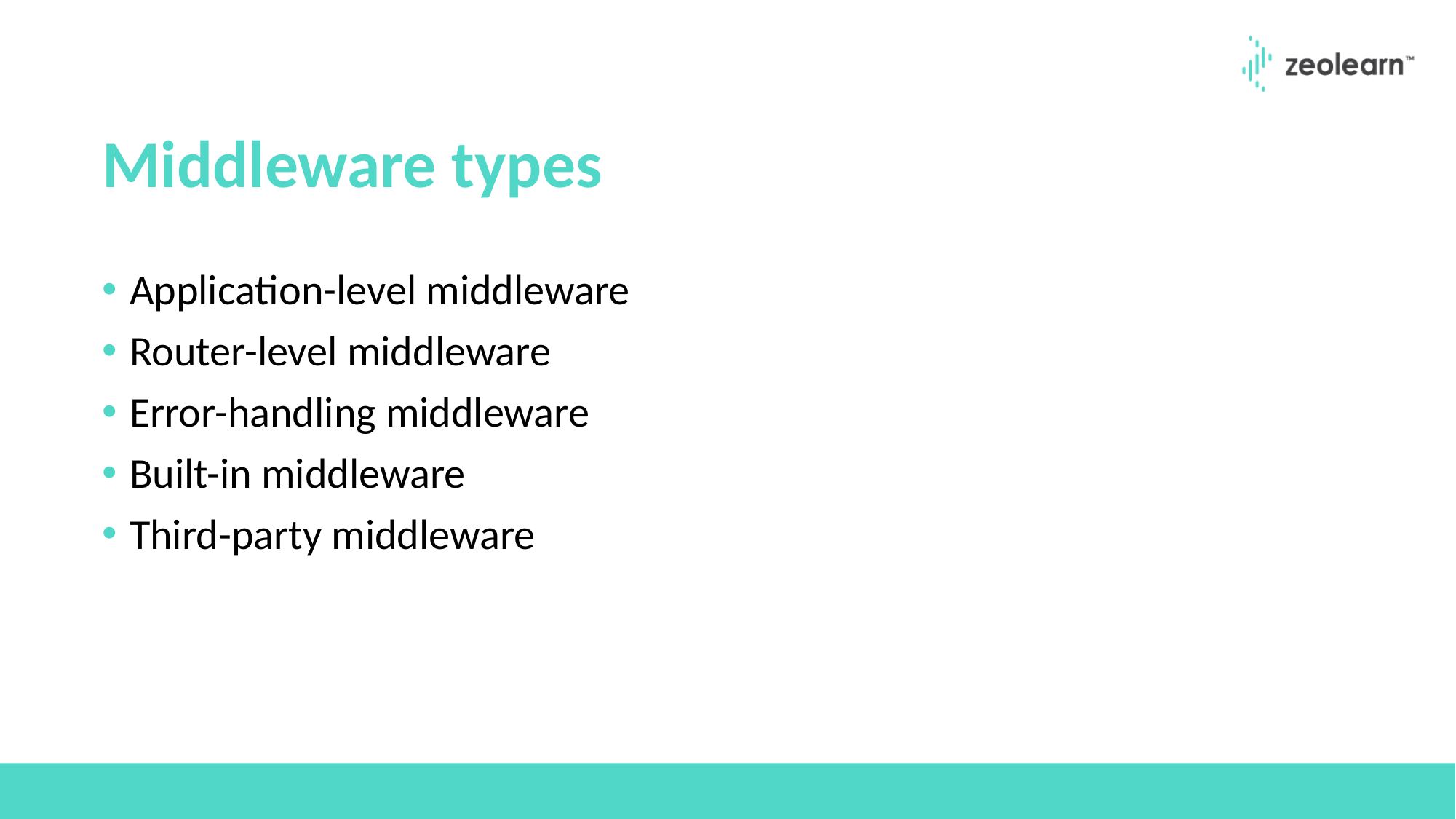

# Middleware types
Application-level middleware
Router-level middleware
Error-handling middleware
Built-in middleware
Third-party middleware